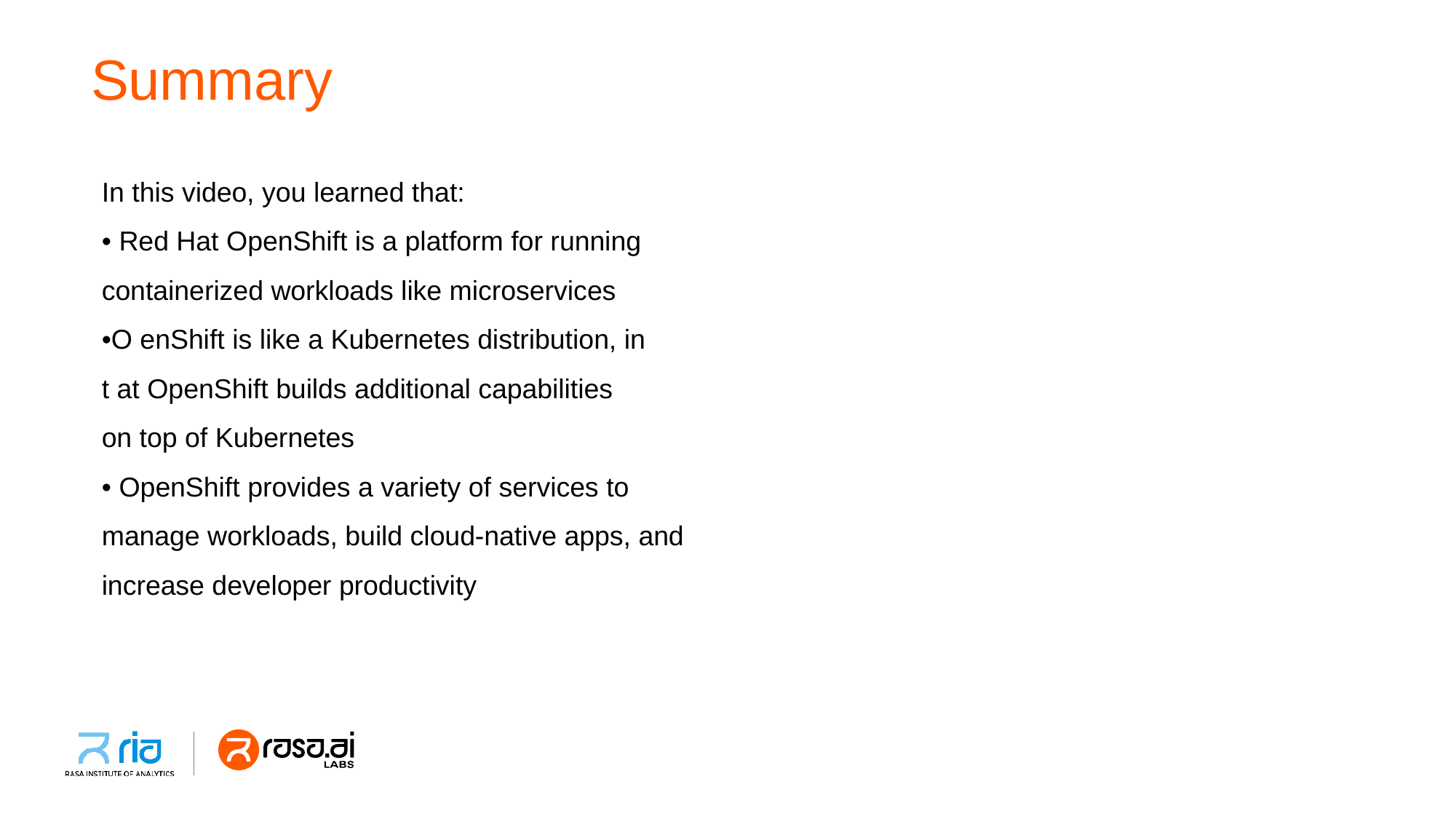

# Summary
In this video, you learned that:
• Red Hat OpenShift is a platform for running
containerized workloads like microservices
•O enShift is like a Kubernetes distribution, in
t at OpenShift builds additional capabilities
on top of Kubernetes
• OpenShift provides a variety of services to
manage workloads, build cloud-native apps, and
increase developer productivity